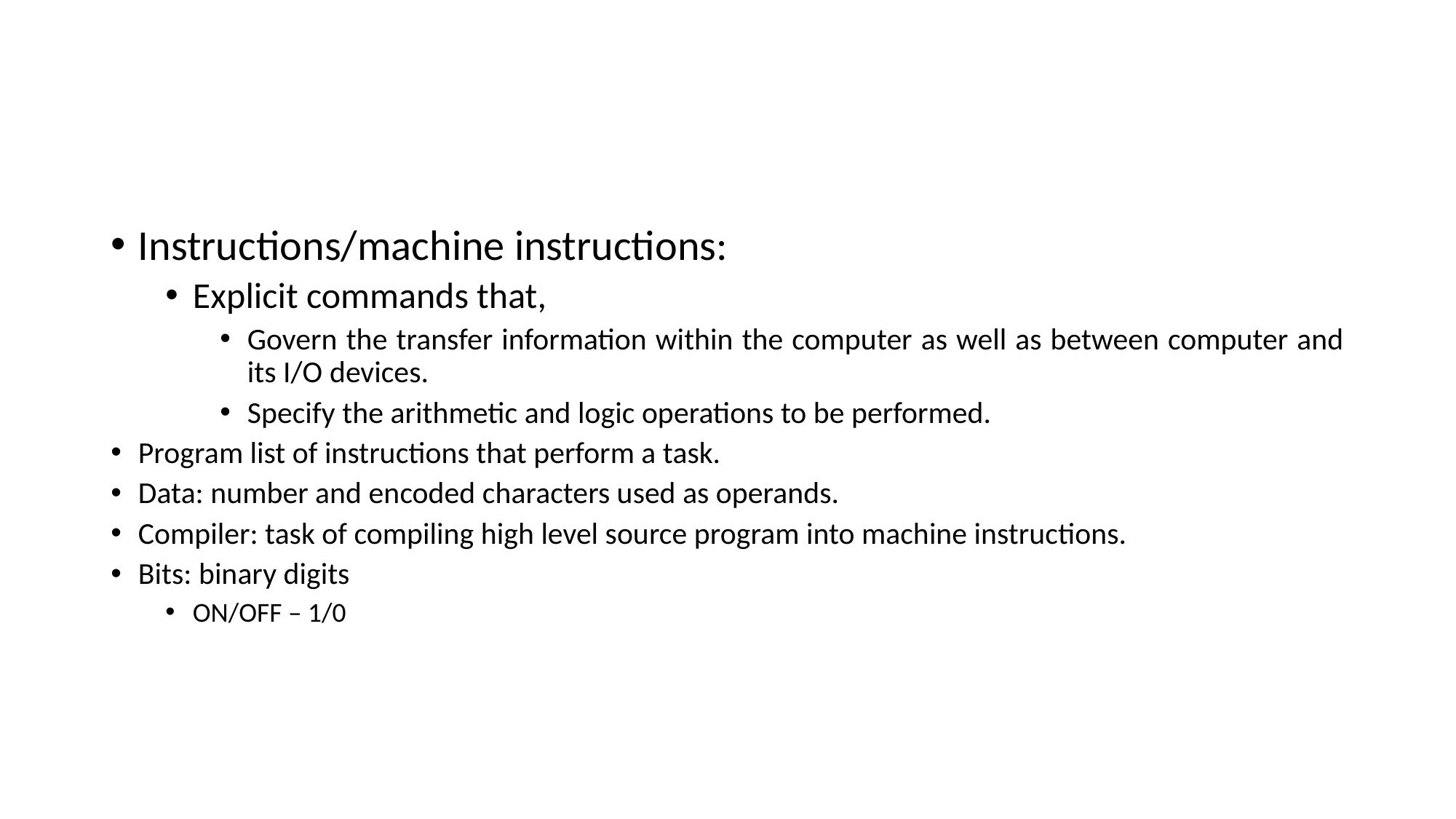

#
Instructions/machine instructions:
Explicit commands that,
Govern the transfer information within the computer as well as between computer and its I/O devices.
Specify the arithmetic and logic operations to be performed.
Program list of instructions that perform a task.
Data: number and encoded characters used as operands.
Compiler: task of compiling high level source program into machine instructions.
Bits: binary digits
ON/OFF – 1/0